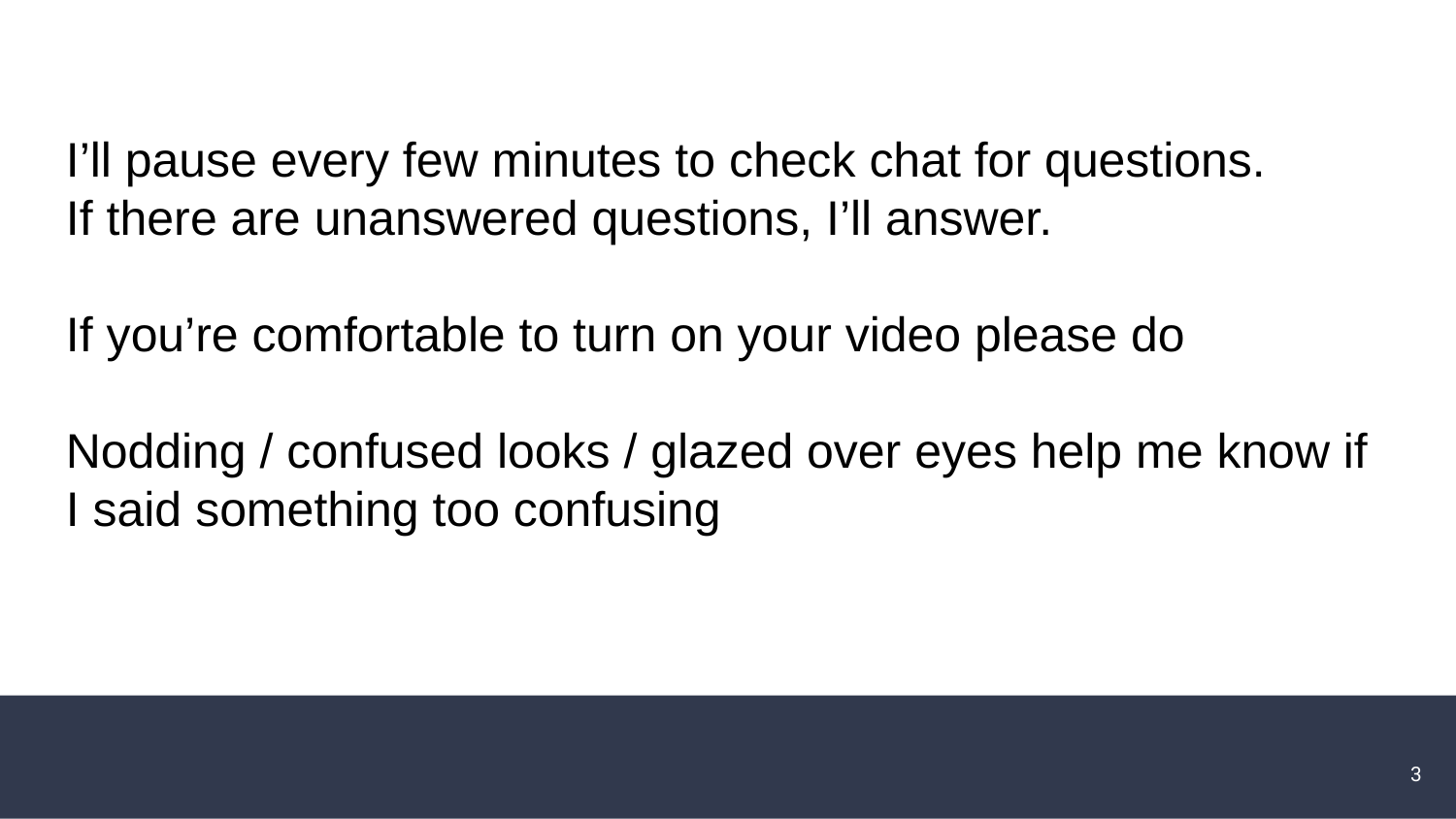

I’ll pause every few minutes to check chat for questions.
If there are unanswered questions, I’ll answer.

If you’re comfortable to turn on your video please do

Nodding / confused looks / glazed over eyes help me know if I said something too confusing
3